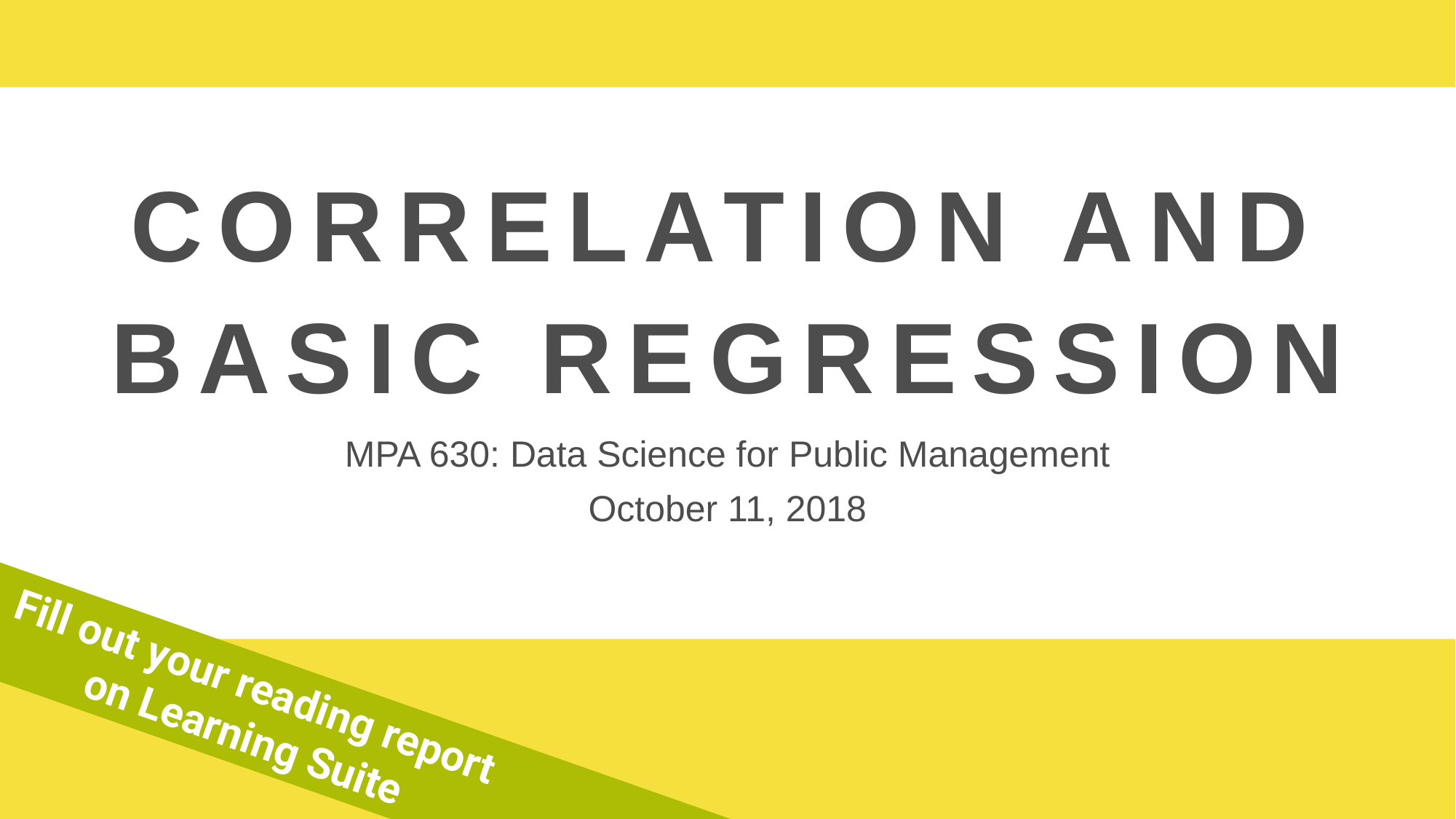

# CORRELATION AND BASIC REGRESSION
MPA 630: Data Science for Public Management
October 11, 2018

Fill out your reading report
on Learning Suite